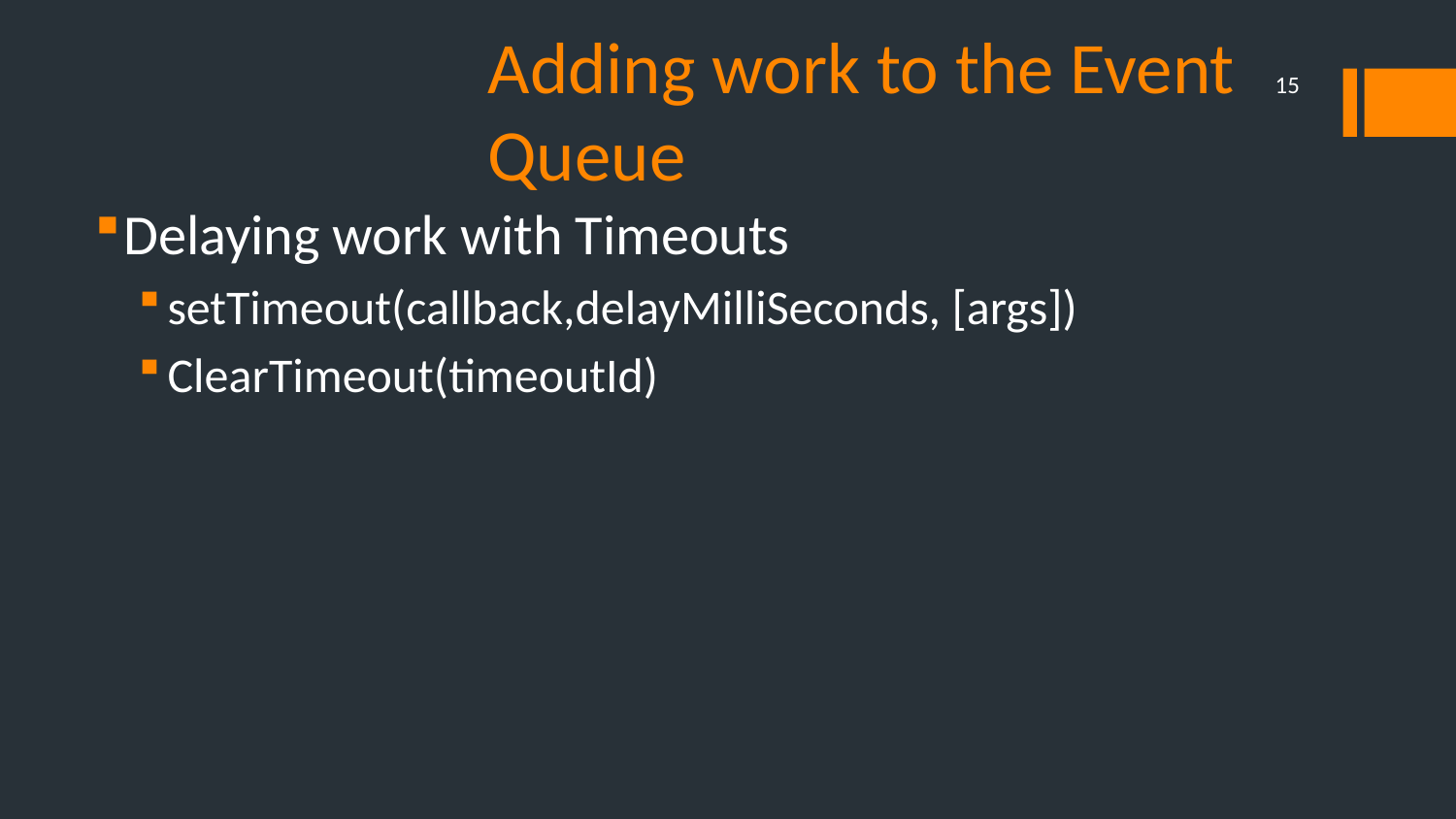

# Adding work to the Event Queue
15
Delaying work with Timeouts
setTimeout(callback,delayMilliSeconds, [args])
ClearTimeout(timeoutId)